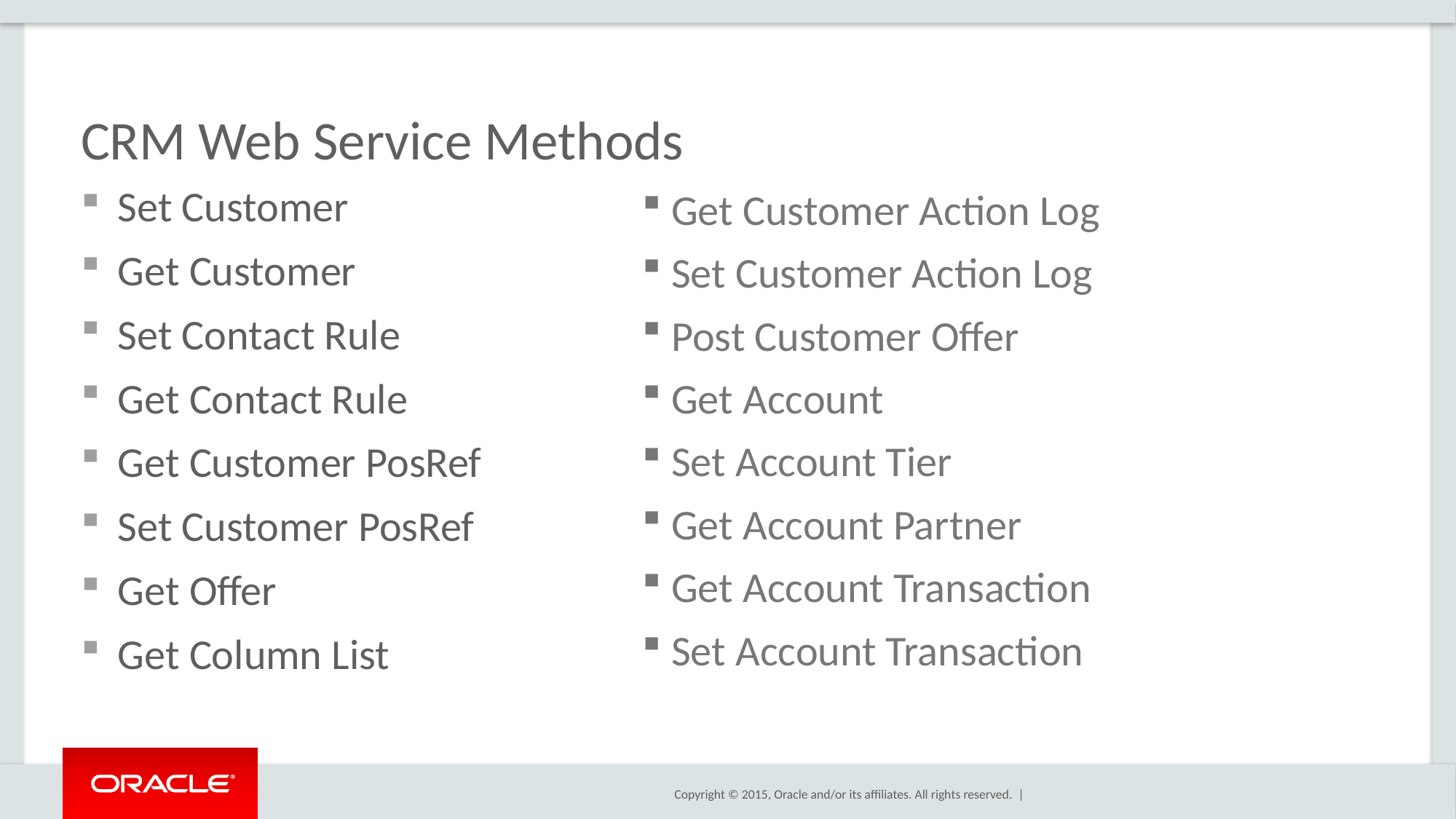

# CRM Web Service Methods
 Get Customer Action Log
 Set Customer Action Log
 Post Customer Offer
 Get Account
 Set Account Tier
 Get Account Partner
 Get Account Transaction
 Set Account Transaction
 Set Customer
 Get Customer
 Set Contact Rule
 Get Contact Rule
 Get Customer PosRef
 Set Customer PosRef
 Get Offer
 Get Column List